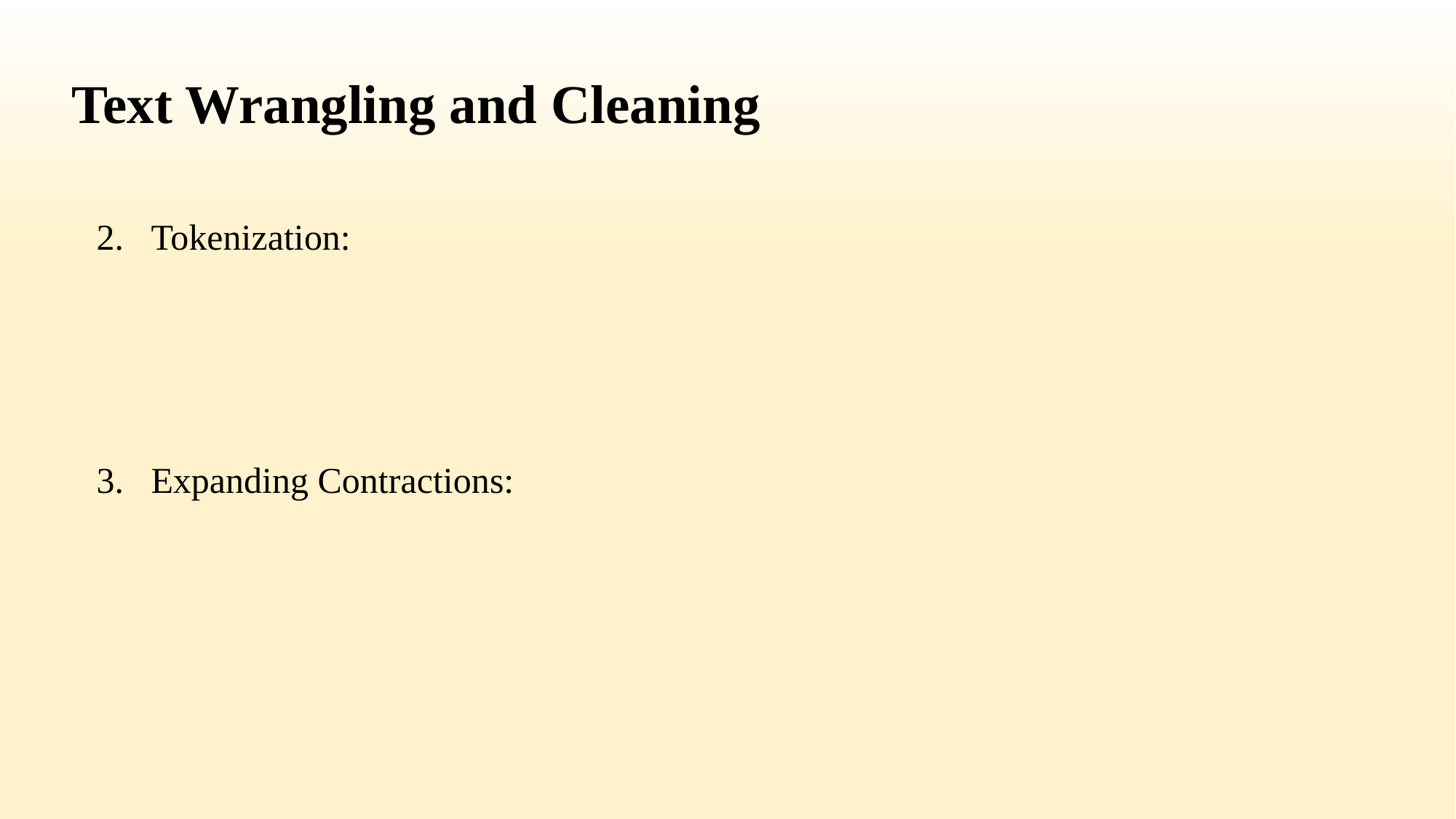

# Text Wrangling and Cleaning
Tokenization:

Expanding Contractions: